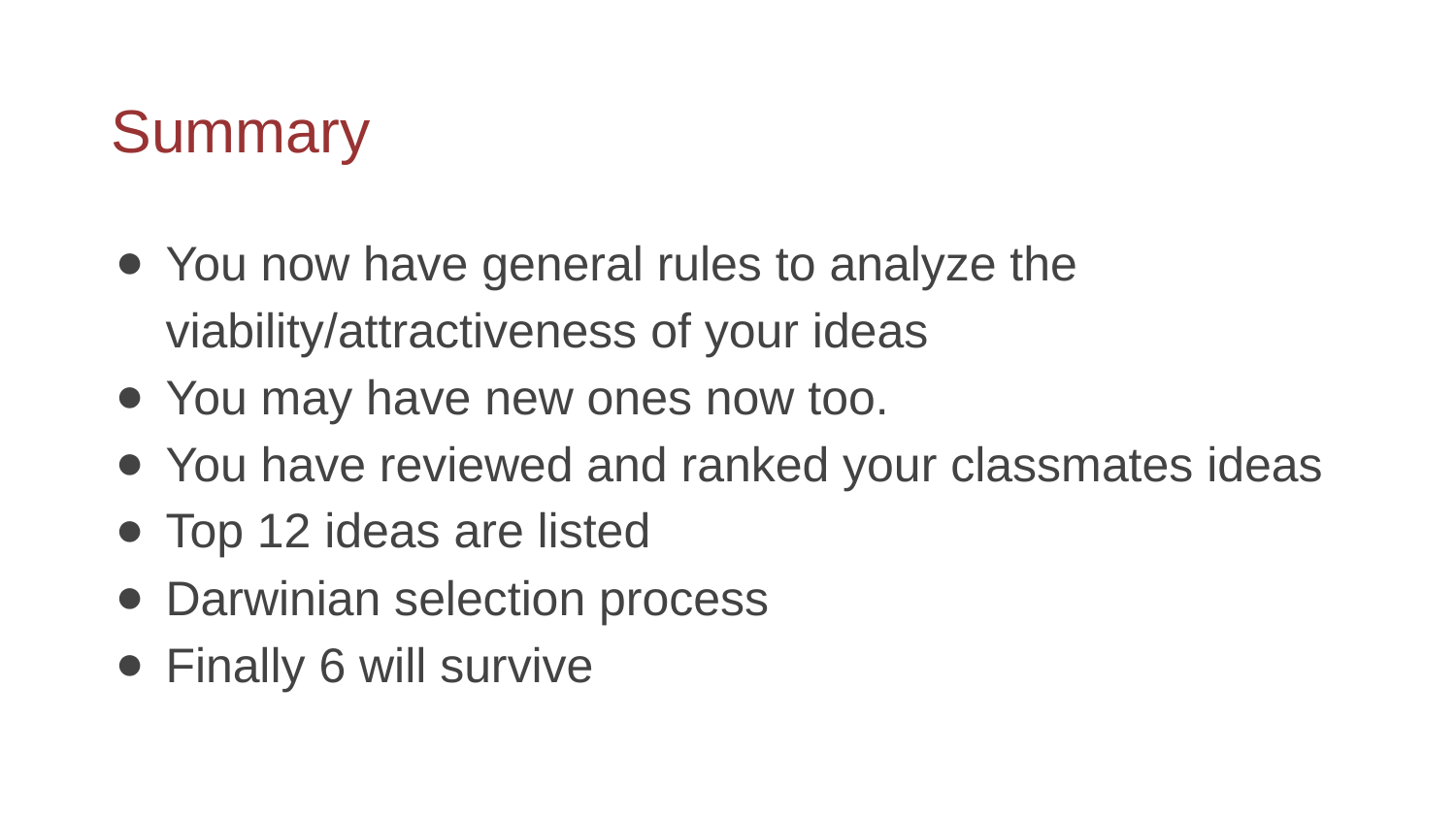

# Summary
You now have general rules to analyze the viability/attractiveness of your ideas
You may have new ones now too.
You have reviewed and ranked your classmates ideas
Top 12 ideas are listed
Darwinian selection process
Finally 6 will survive